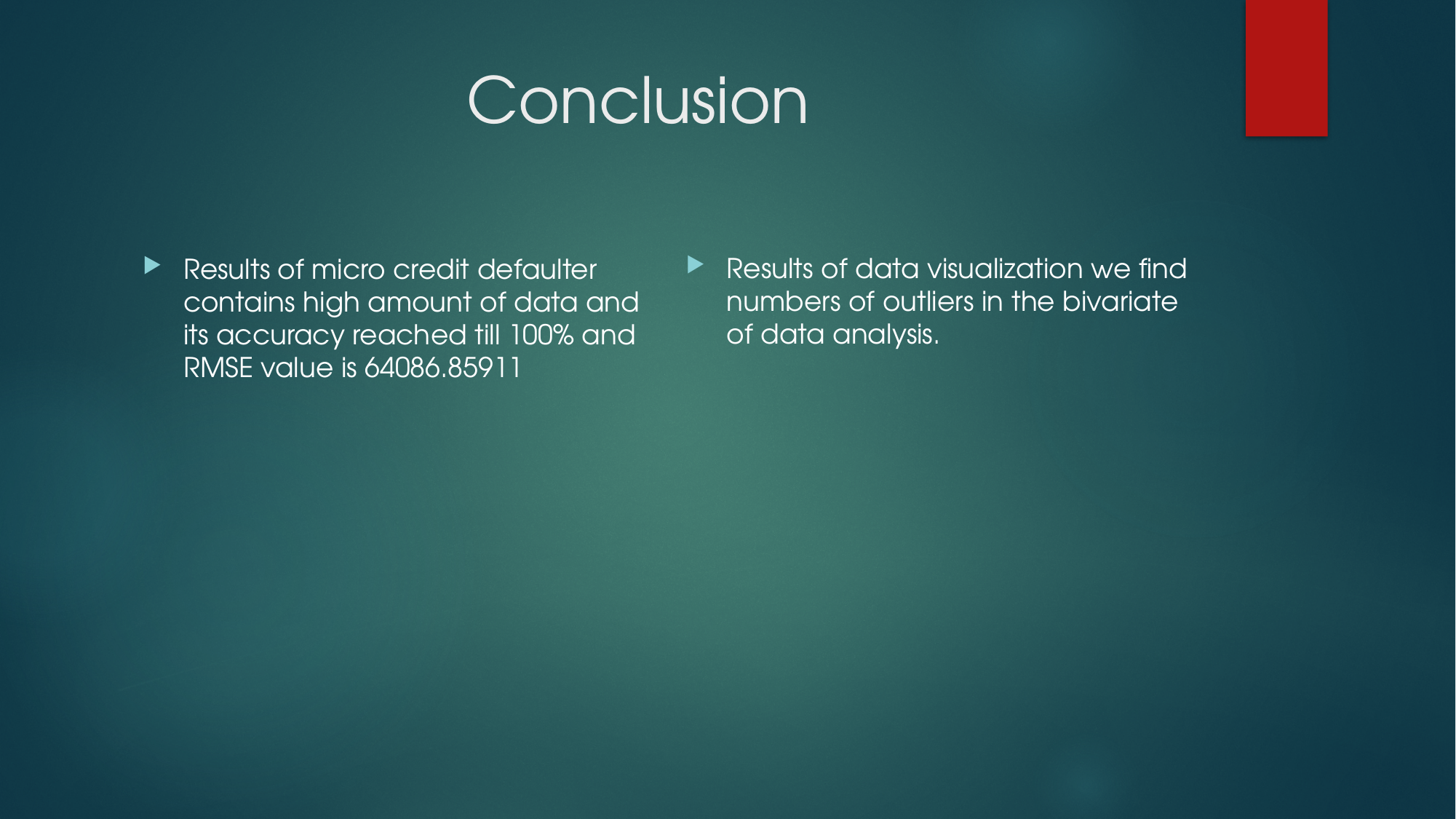

# Conclusion
Results of data visualization we find numbers of outliers in the bivariate of data analysis.
Results of micro credit defaulter contains high amount of data and its accuracy reached till 100% and RMSE value is 64086.85911